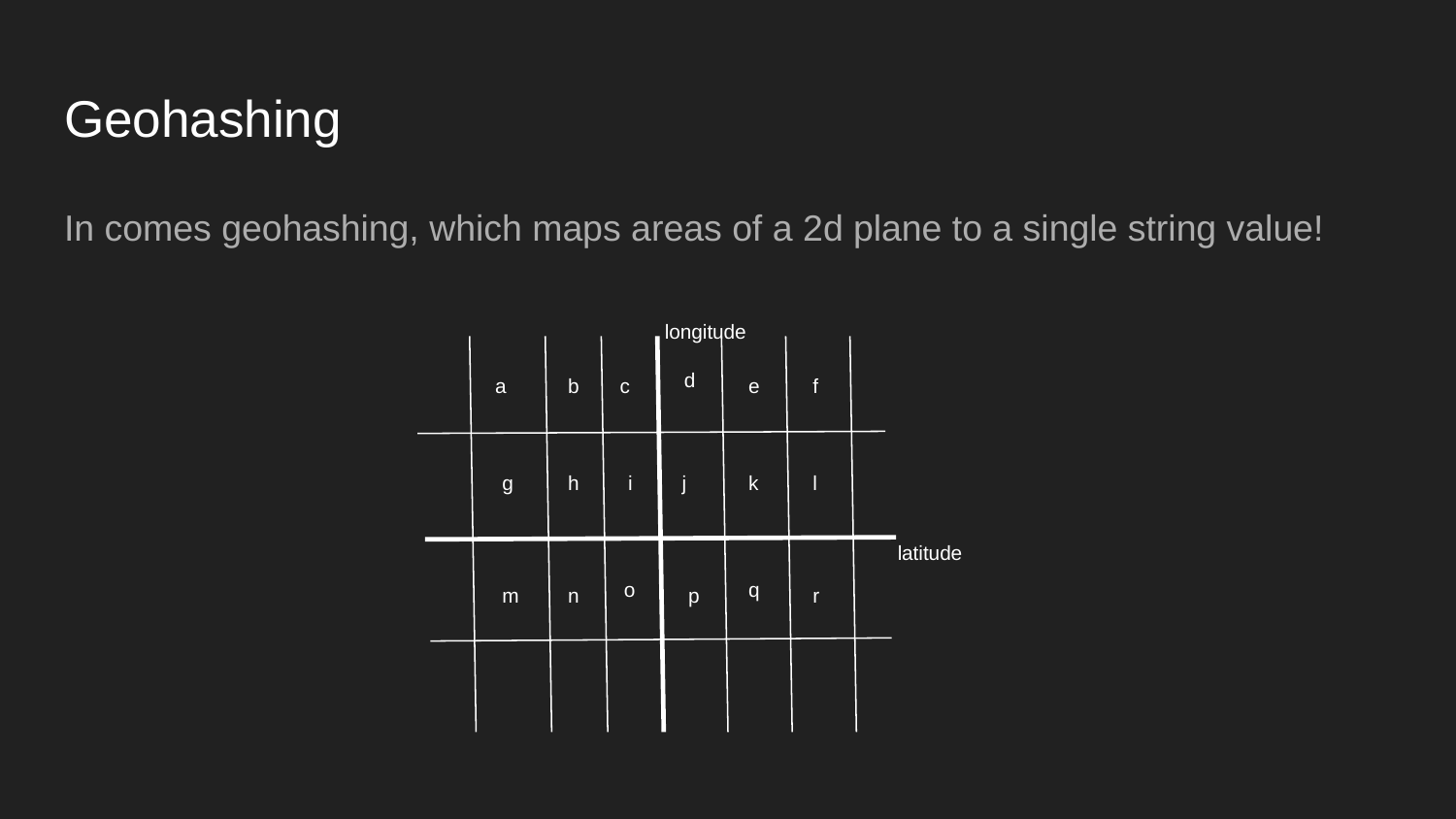

# Geohashing
In comes geohashing, which maps areas of a 2d plane to a single string value!
longitude
d
a
b
c
e
f
h
i
g
j
k
l
latitude
q
o
m
n
p
r